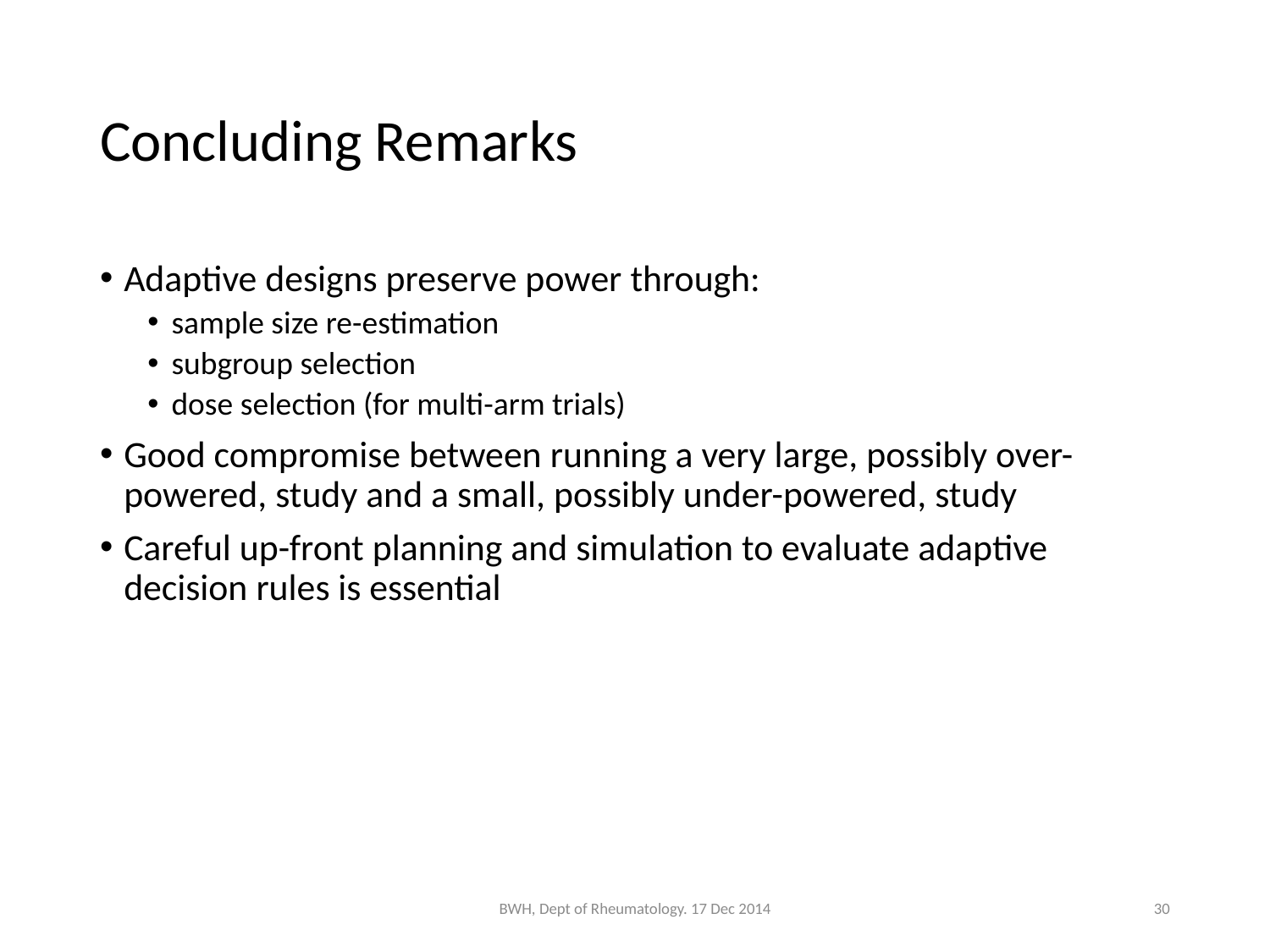

# Concluding Remarks
Adaptive designs preserve power through:
sample size re-estimation
subgroup selection
dose selection (for multi-arm trials)
Good compromise between running a very large, possibly over-powered, study and a small, possibly under-powered, study
Careful up-front planning and simulation to evaluate adaptive decision rules is essential

BWH, Dept of Rheumatology. 17 Dec 2014
30